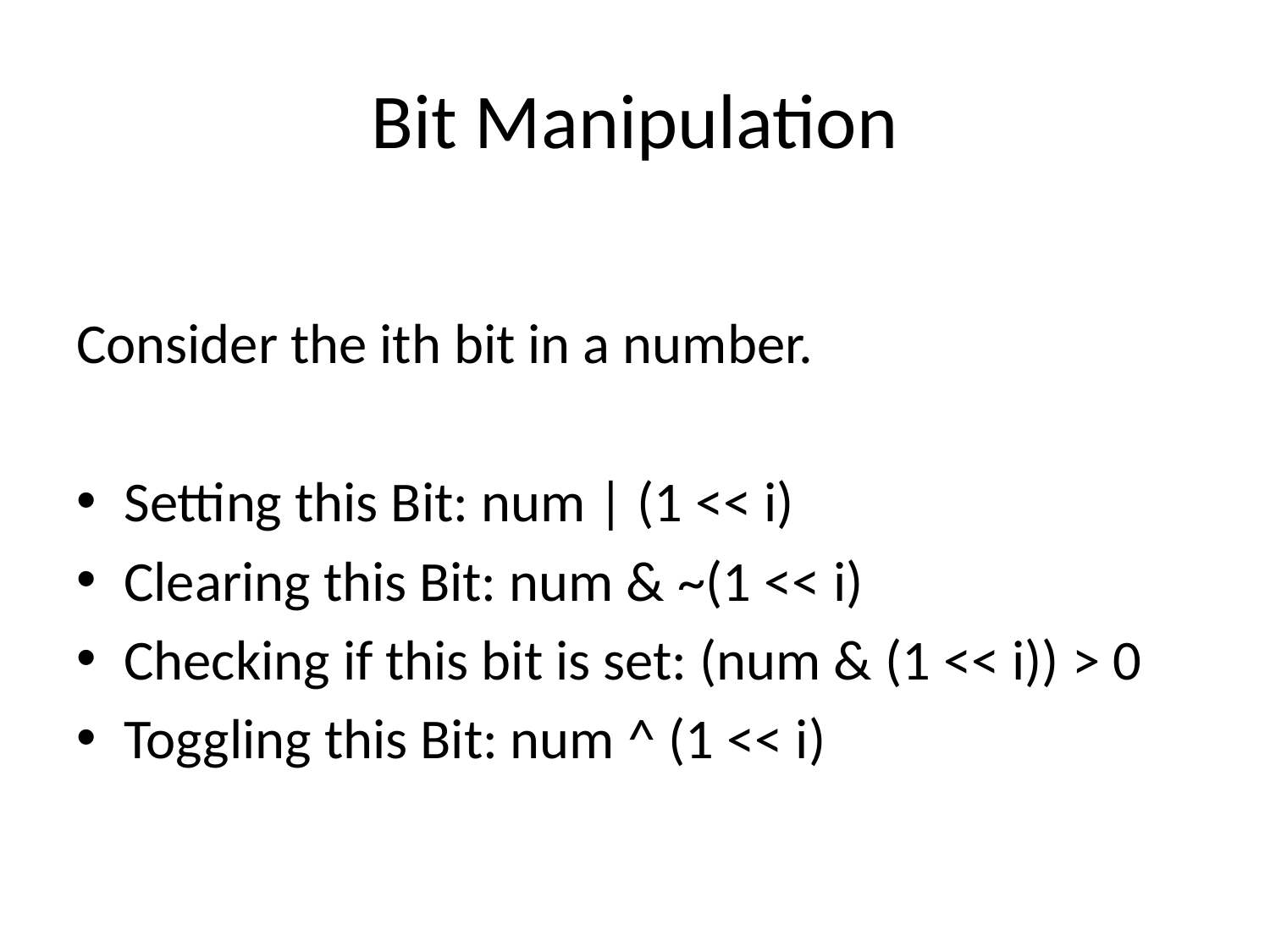

# Bit Manipulation

Consider the ith bit in a number.

Setting this Bit: num | (1 << i)
Clearing this Bit: num & ~(1 << i)
Checking if this bit is set: (num & (1 << i)) > 0
Toggling this Bit: num ^ (1 << i)